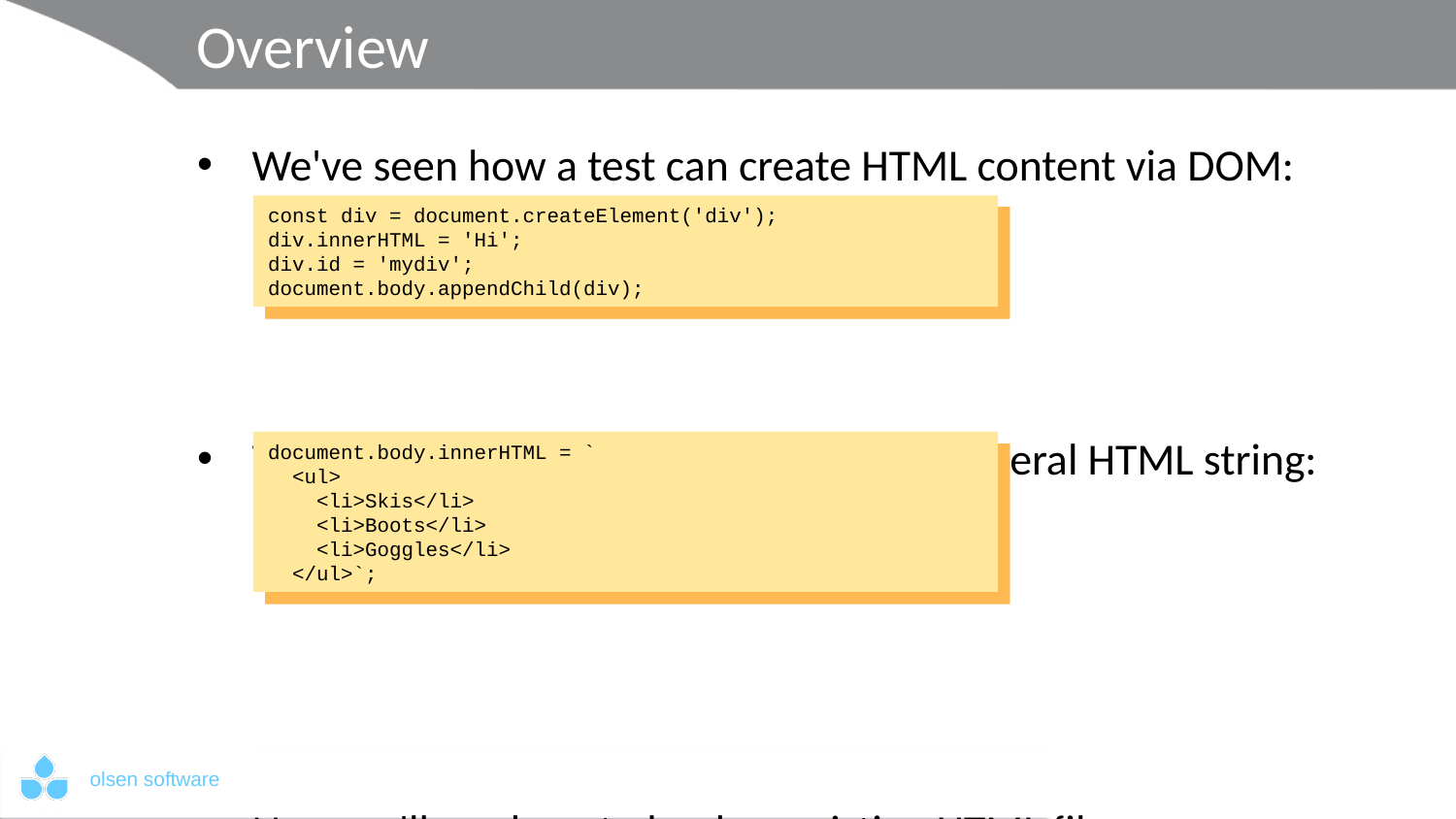

# Overview
We've seen how a test can create HTML content via DOM:

We've also seen how a test can create a literal HTML string:

Now we'll see how to load an existing HTML file
See the folder JsDom_LoadingHtml
const div = document.createElement('div');
div.innerHTML = 'Hi';
div.id = 'mydiv';
document.body.appendChild(div);
document.body.innerHTML = `
  <ul>
    <li>Skis</li>
    <li>Boots</li>
    <li>Goggles</li>
  </ul>`;